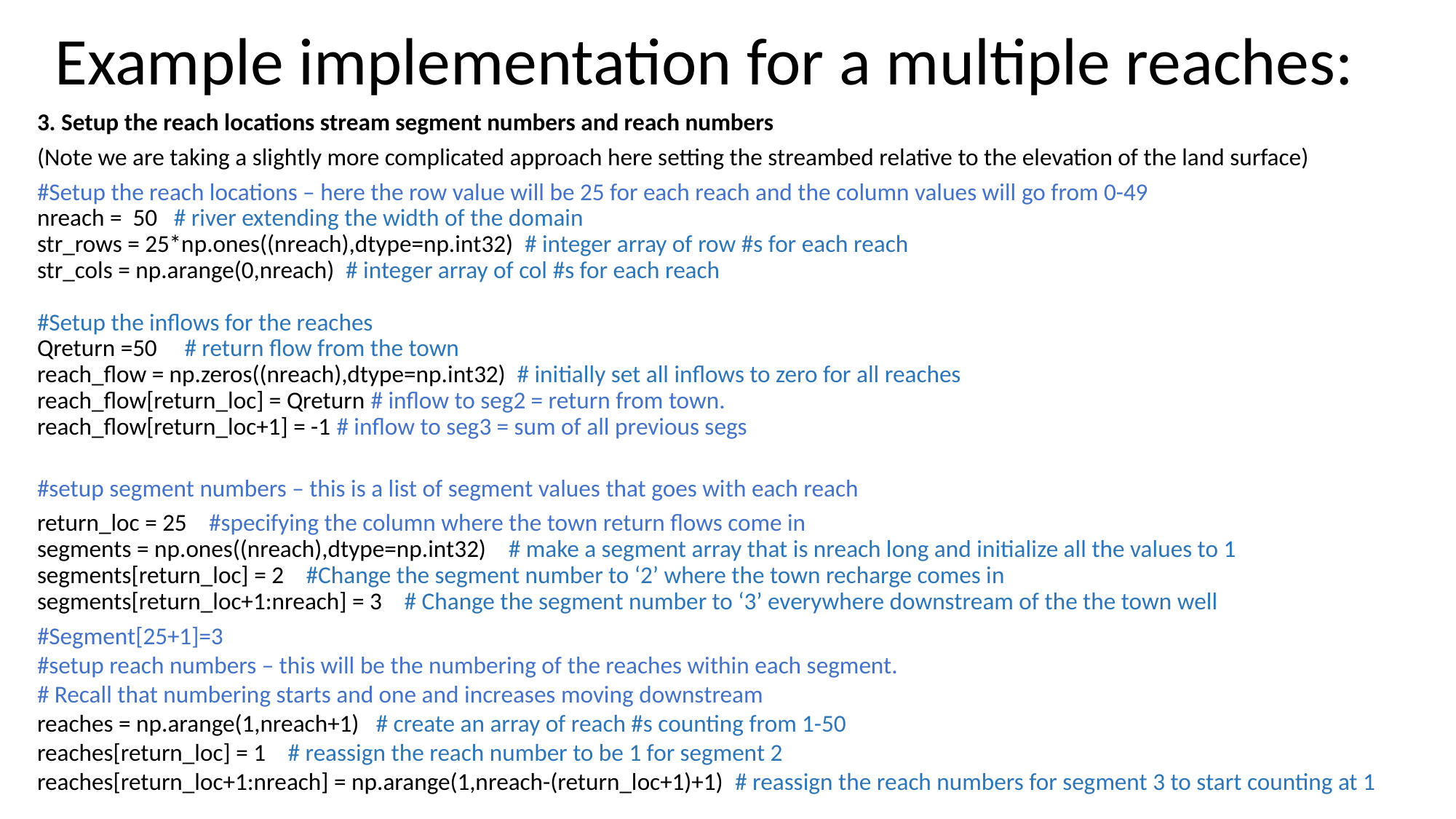

# Example implementation for a multiple reaches:
3. Setup the reach locations stream segment numbers and reach numbers
(Note we are taking a slightly more complicated approach here setting the streambed relative to the elevation of the land surface)
#Setup the reach locations – here the row value will be 25 for each reach and the column values will go from 0-49
nreach =  50   # river extending the width of the domain
str_rows = 25*np.ones((nreach),dtype=np.int32)  # integer array of row #s for each reach
str_cols = np.arange(0,nreach)  # integer array of col #s for each reach

#Setup the inflows for the reaches
Qreturn =50     # return flow from the town
reach_flow = np.zeros((nreach),dtype=np.int32)  # initially set all inflows to zero for all reaches
reach_flow[return_loc] = Qreturn # inflow to seg2 = return from town.
reach_flow[return_loc+1] = -1 # inflow to seg3 = sum of all previous segs

#setup segment numbers – this is a list of segment values that goes with each reach
return_loc = 25    #specifying the column where the town return flows come in
segments = np.ones((nreach),dtype=np.int32)    # make a segment array that is nreach long and initialize all the values to 1
segments[return_loc] = 2    #Change the segment number to ‘2’ where the town recharge comes in
segments[return_loc+1:nreach] = 3    # Change the segment number to ‘3’ everywhere downstream of the the town well
#Segment[25+1]=3
#setup reach numbers – this will be the numbering of the reaches within each segment.
# Recall that numbering starts and one and increases moving downstream
reaches = np.arange(1,nreach+1)   # create an array of reach #s counting from 1-50
reaches[return_loc] = 1    # reassign the reach number to be 1 for segment 2
reaches[return_loc+1:nreach] = np.arange(1,nreach-(return_loc+1)+1)  # reassign the reach numbers for segment 3 to start counting at 1